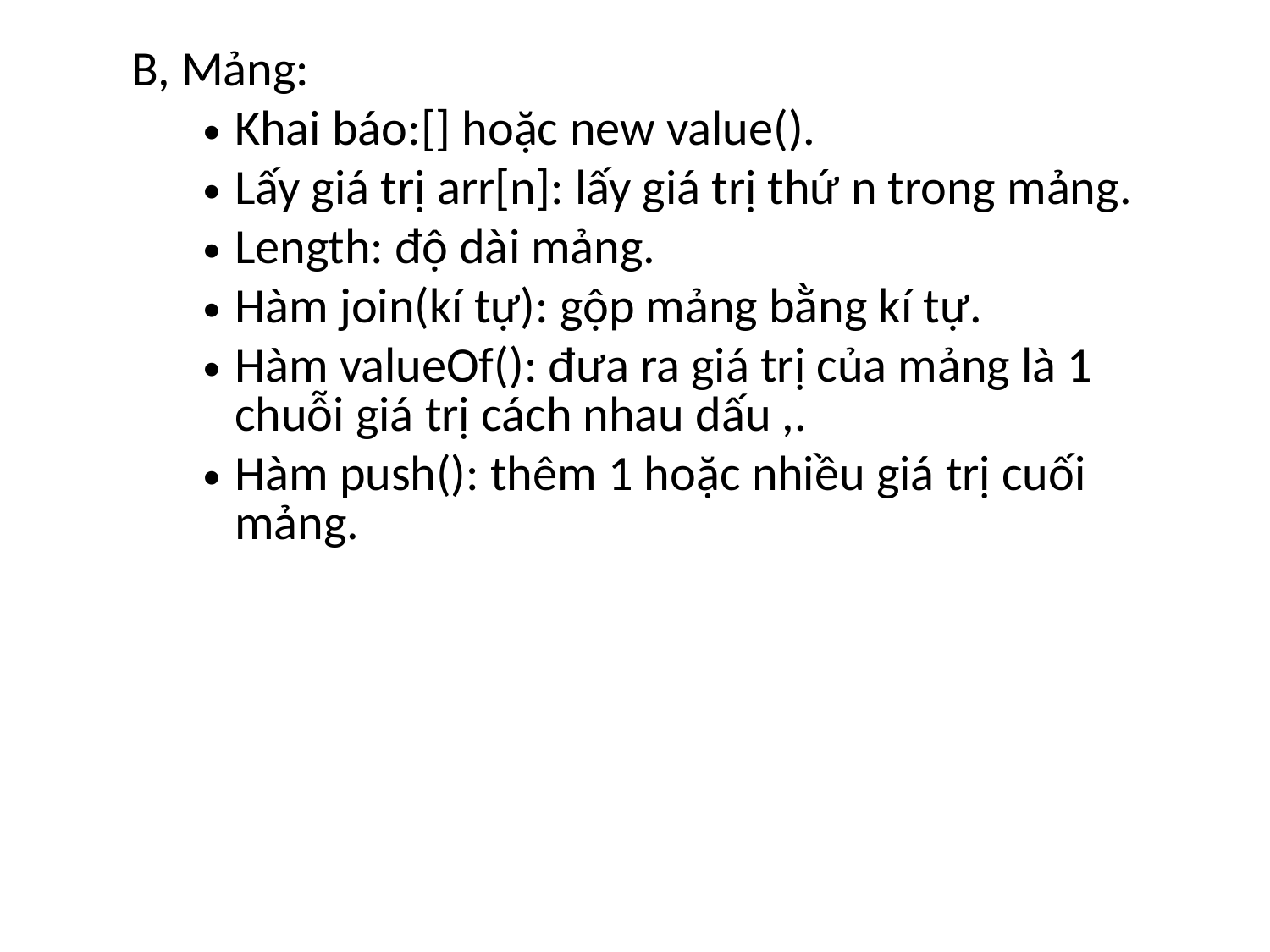

B, Mảng:
Khai báo:[] hoặc new value().
Lấy giá trị arr[n]: lấy giá trị thứ n trong mảng.
Length: độ dài mảng.
Hàm join(kí tự): gộp mảng bằng kí tự.
Hàm valueOf(): đưa ra giá trị của mảng là 1 chuỗi giá trị cách nhau dấu ,.
Hàm push(): thêm 1 hoặc nhiều giá trị cuối mảng.